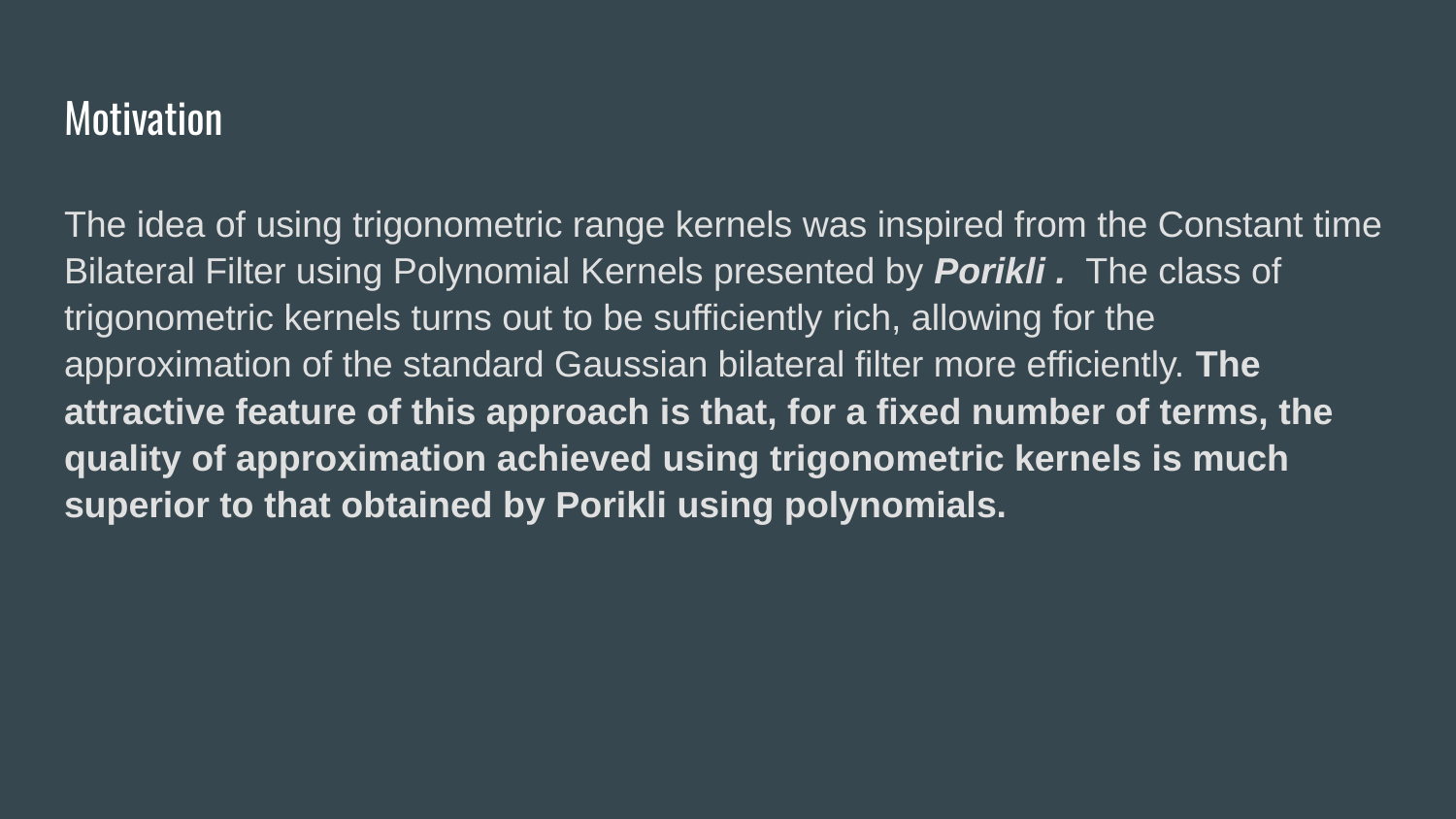

# Motivation
The idea of using trigonometric range kernels was inspired from the Constant time Bilateral Filter using Polynomial Kernels presented by Porikli .  The class of trigonometric kernels turns out to be sufficiently rich, allowing for the approximation of the standard Gaussian bilateral filter more efficiently. The attractive feature of this approach is that, for a fixed number of terms, the quality of approximation achieved using trigonometric kernels is much superior to that obtained by Porikli using polynomials.